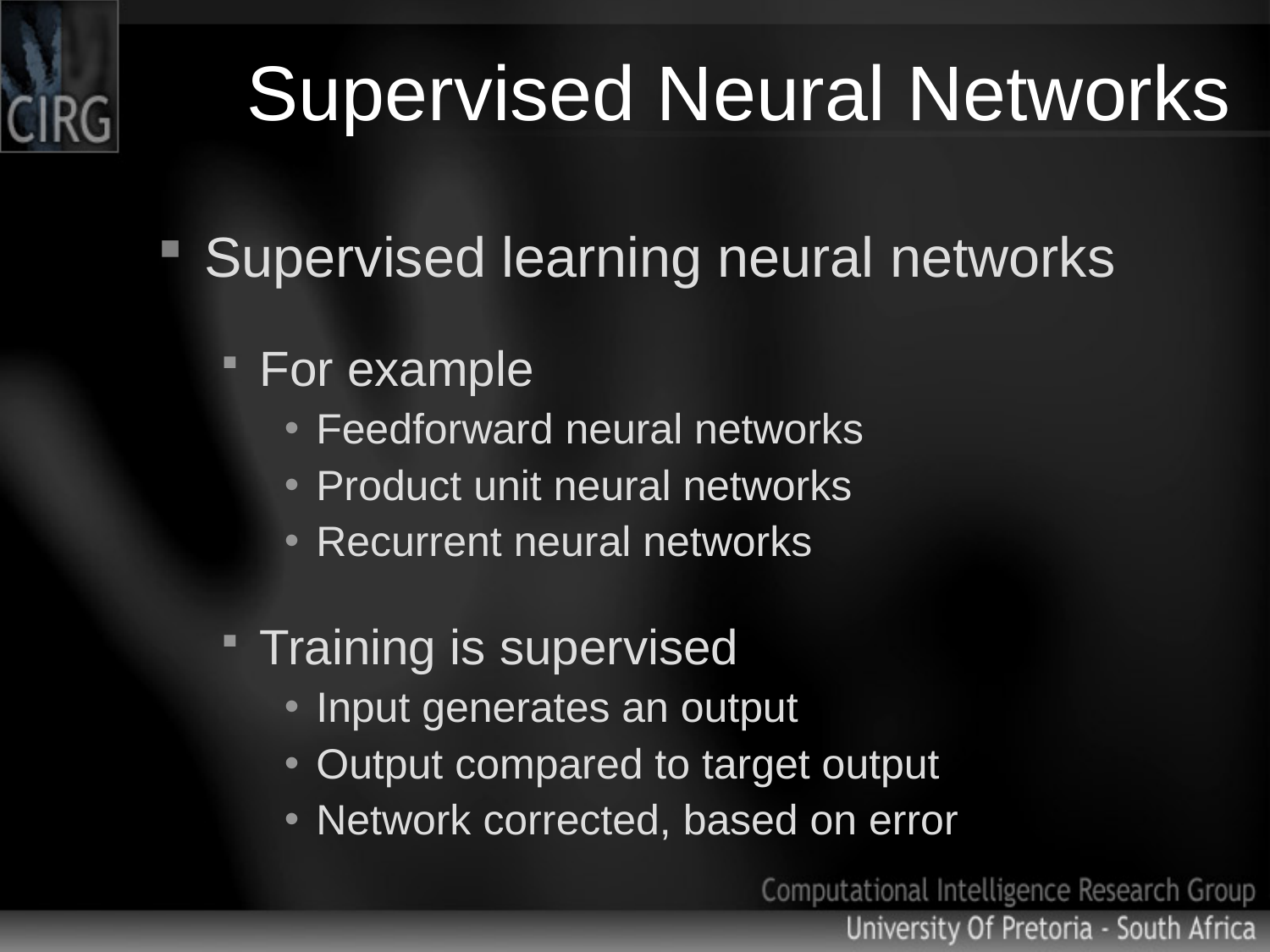

# Supervised Neural Networks
Supervised learning neural networks

For example
Feedforward neural networks
Product unit neural networks
Recurrent neural networks

Training is supervised
Input generates an output
Output compared to target output
Network corrected, based on error